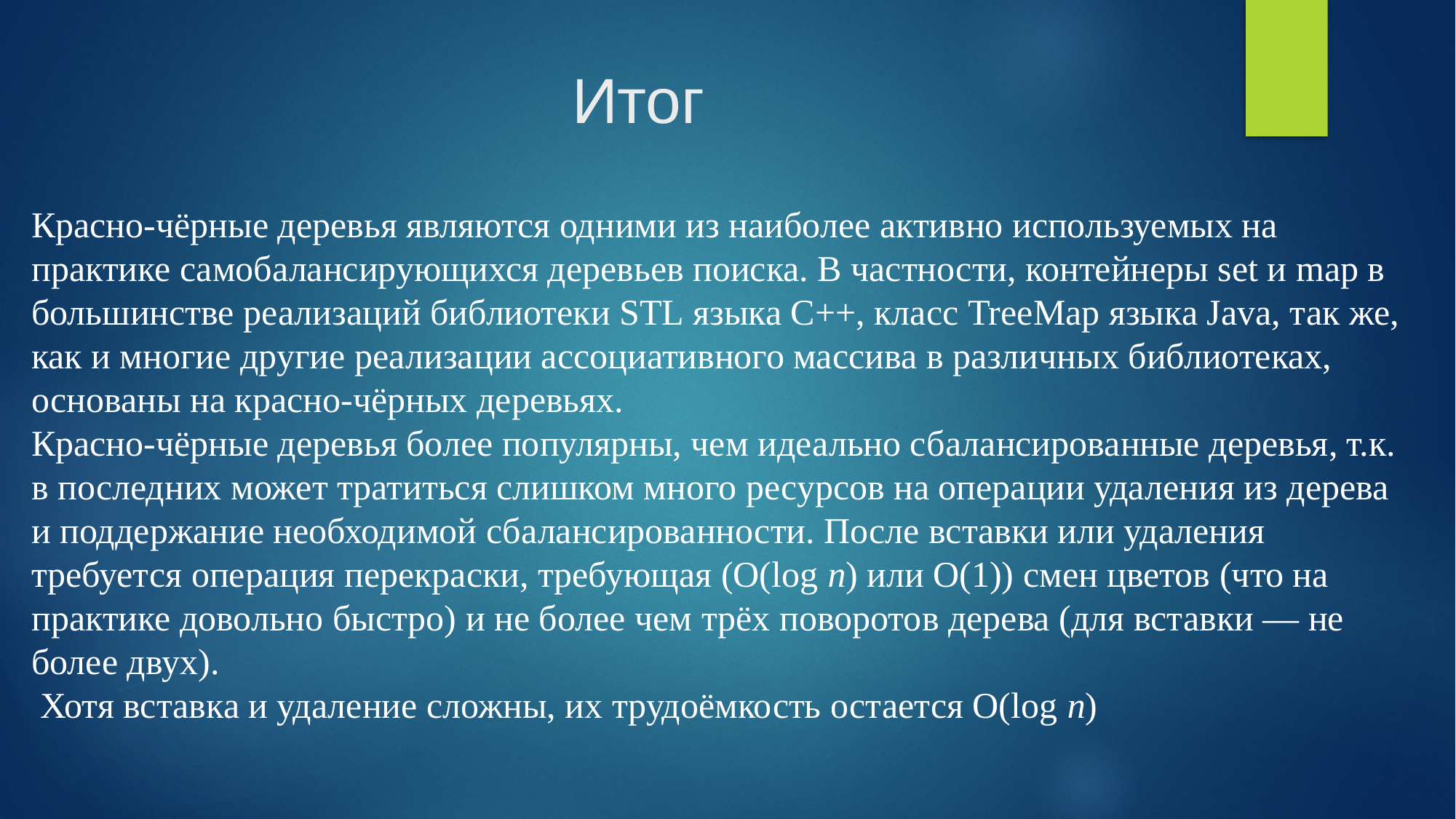

# Итог
Красно-чёрные деревья являются одними из наиболее активно используемых на практике самобалансирующихся деревьев поиска. В частности, контейнеры set и map в большинстве реализаций библиотеки STL языка C++, класс TreeMap языка Java, так же, как и многие другие реализации ассоциативного массива в различных библиотеках, основаны на красно-чёрных деревьях.
Красно-чёрные деревья более популярны, чем идеально сбалансированные деревья, т.к. в последних может тратиться слишком много ресурсов на операции удаления из дерева и поддержание необходимой сбалансированности. После вставки или удаления требуется операция перекраски, требующая (O(log n) или O(1)) смен цветов (что на практике довольно быстро) и не более чем трёх поворотов дерева (для вставки — не более двух).
 Хотя вставка и удаление сложны, их трудоёмкость остается O(log n)